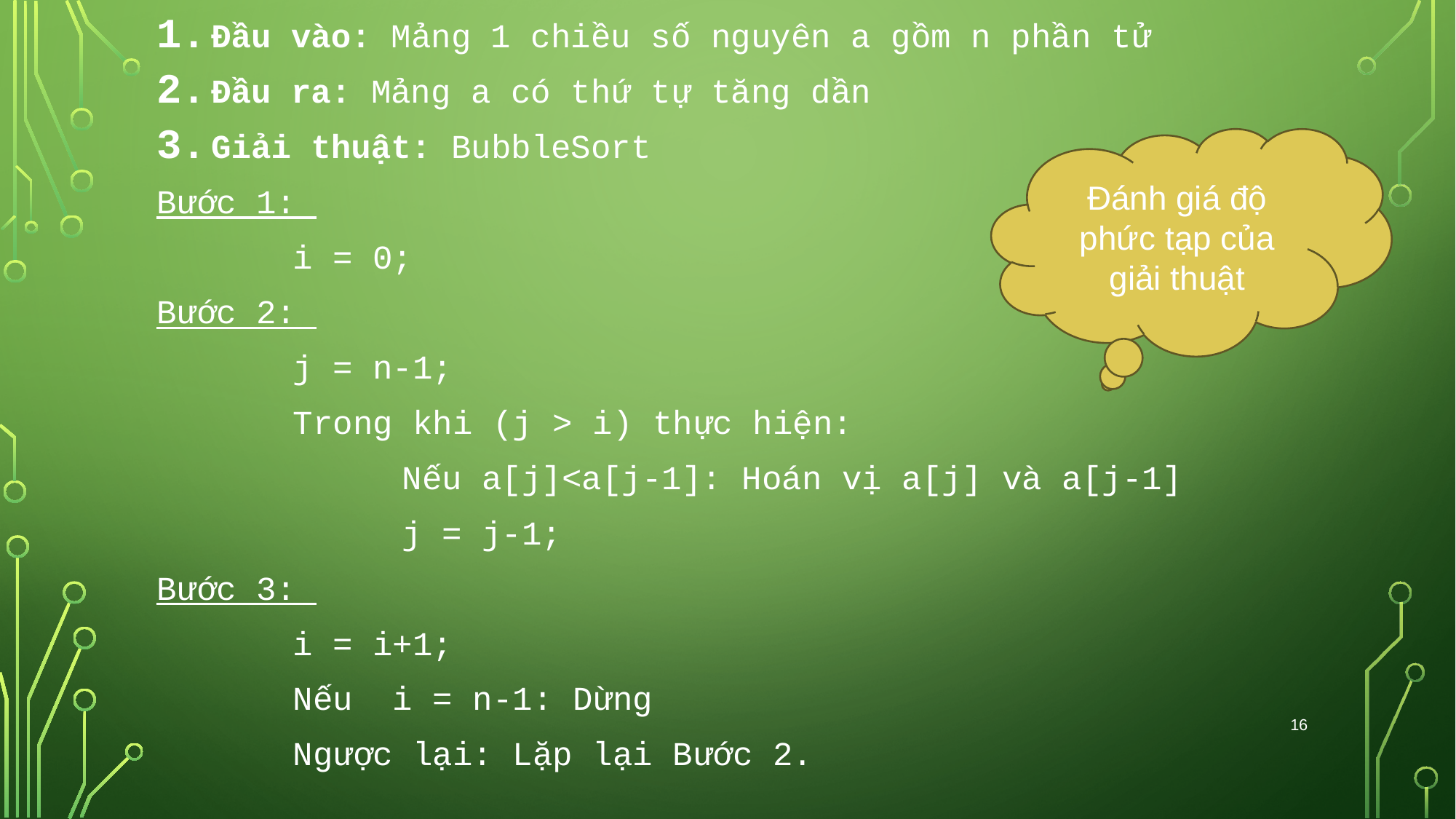

Đầu vào: Mảng 1 chiều số nguyên a gồm n phần tử
Đầu ra: Mảng a có thứ tự tăng dần
Giải thuật: BubbleSort
Bước 1:
		i = 0;
Bước 2:
		j = n-1;
		Trong khi (j > i) thực hiện:
			Nếu a[j]<a[j-1]: Hoán vị a[j] và a[j-1]
			j = j-1;
Bước 3:
		i = i+1;
		Nếu  i = n-1: Dừng
		Ngược lại: Lặp lại Bước 2.

Đánh giá độ phức tạp của giải thuật
16